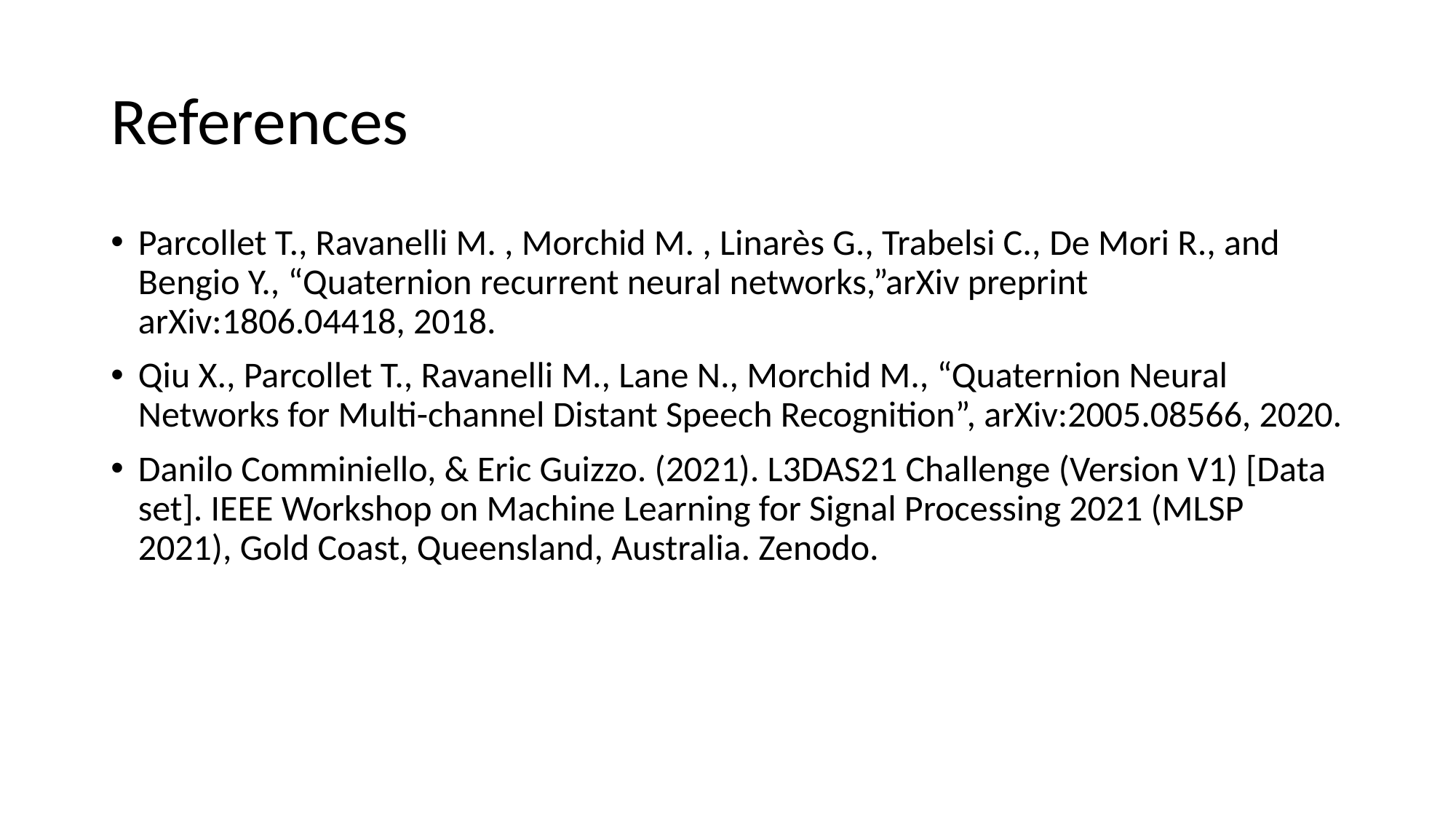

# References
Parcollet T., Ravanelli M. , Morchid M. , Linarès G., Trabelsi C., De Mori R., and Bengio Y., “Quaternion recurrent neural networks,”arXiv preprint arXiv:1806.04418, 2018.
Qiu X., Parcollet T., Ravanelli M., Lane N., Morchid M., “Quaternion Neural Networks for Multi-channel Distant Speech Recognition”, arXiv:2005.08566, 2020.
Danilo Comminiello, & Eric Guizzo. (2021). L3DAS21 Challenge (Version V1) [Data set]. IEEE Workshop on Machine Learning for Signal Processing 2021 (MLSP 2021), Gold Coast, Queensland, Australia. Zenodo.